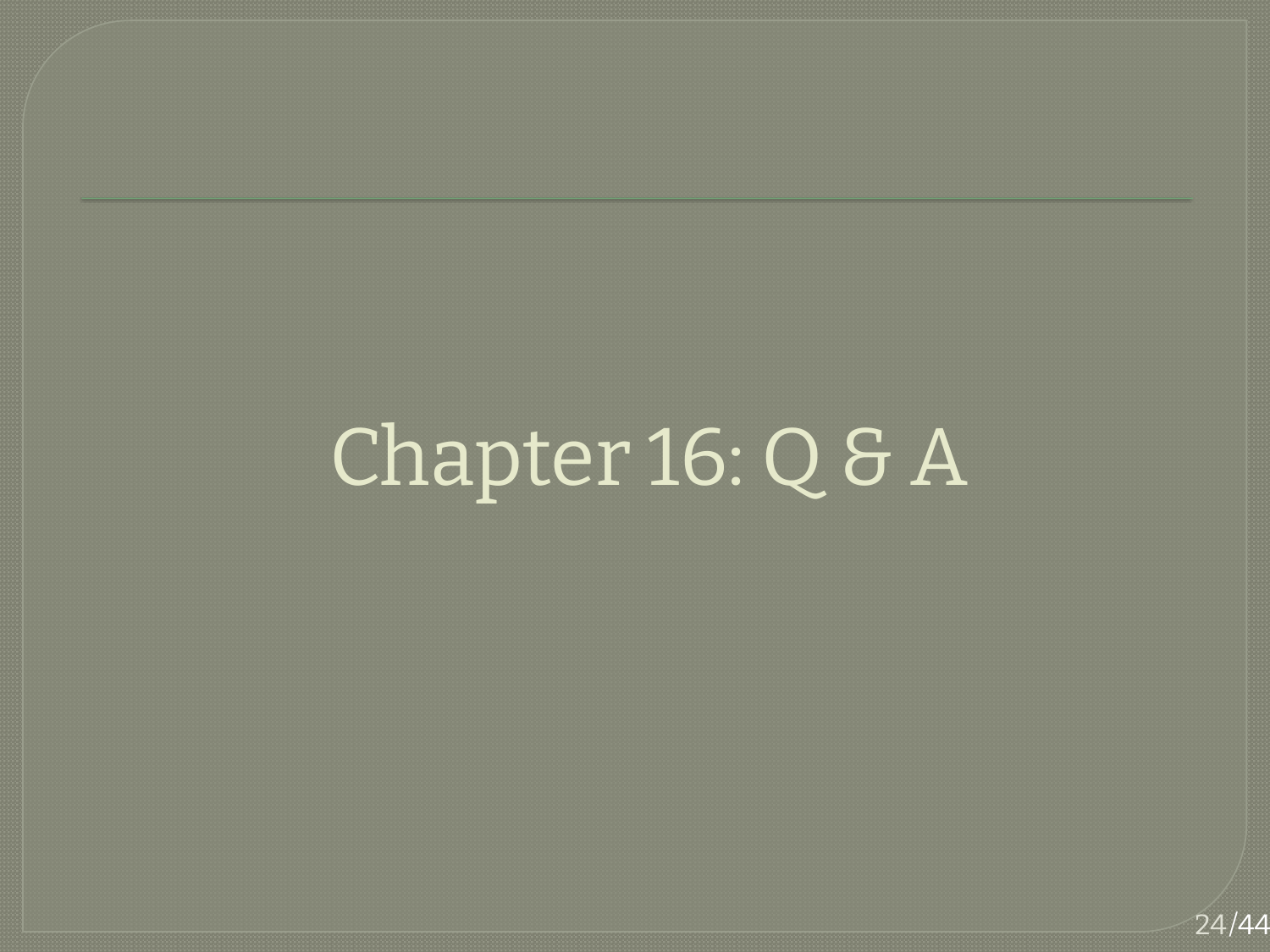

# Chapter 16: Q & A
24